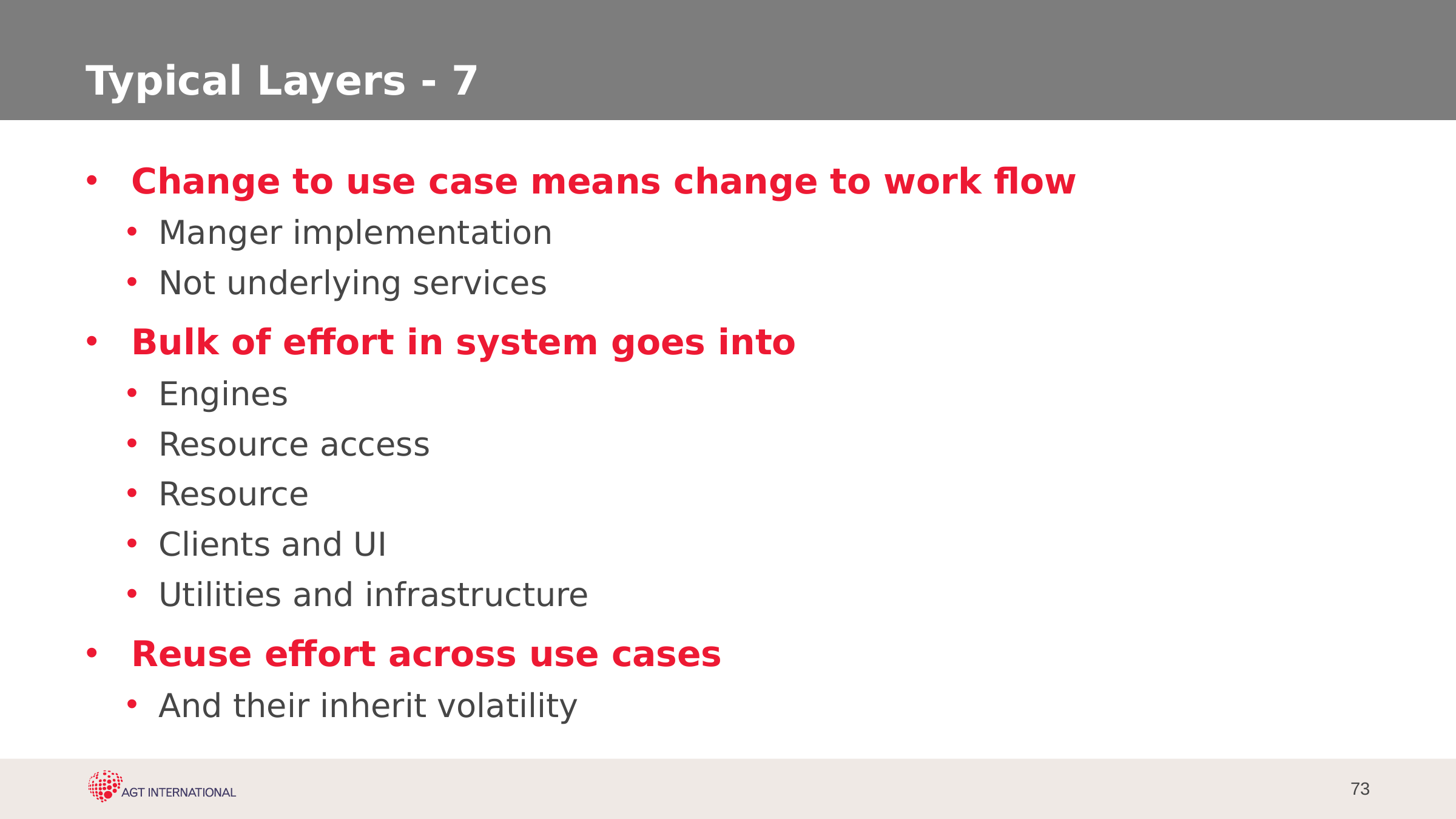

# Typical Layers - 7
Change to use case means change to work flow
Manger implementation
Not underlying services
Bulk of effort in system goes into
Engines
Resource access
Resource
Clients and UI
Utilities and infrastructure
Reuse effort across use cases
And their inherit volatility